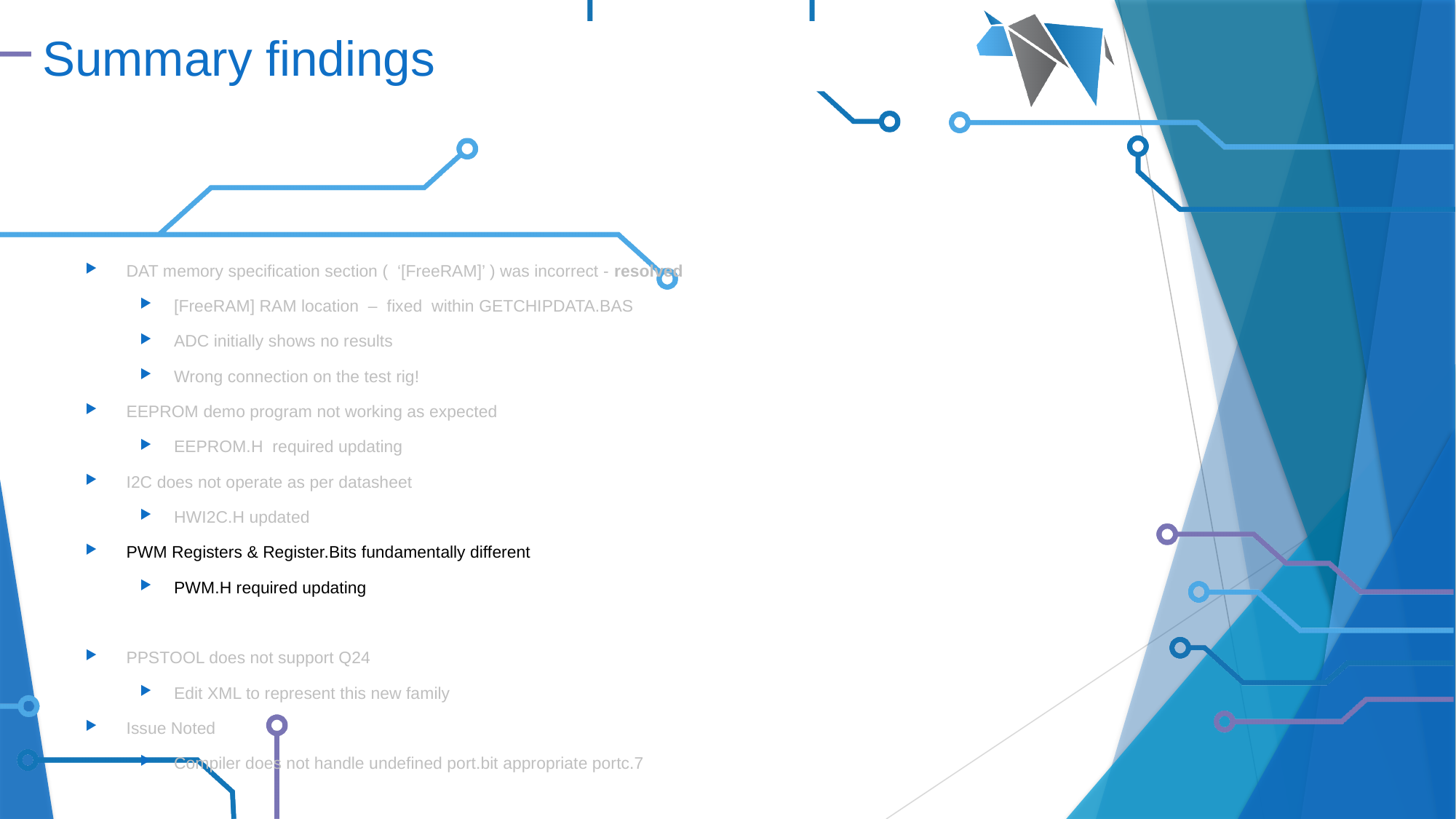

# Summary findings
DAT memory specification section (  ‘[FreeRAM]’ ) was incorrect - resolved
[FreeRAM] RAM location  –  fixed  within GETCHIPDATA.BAS
ADC initially shows no results
Wrong connection on the test rig!
EEPROM demo program not working as expected
EEPROM.H  required updating
I2C does not operate as per datasheet
HWI2C.H updated
PWM Registers & Register.Bits fundamentally different
PWM.H required updating

PPSTOOL does not support Q24
Edit XML to represent this new family
Issue Noted
Compiler does not handle undefined port.bit appropriate portc.7